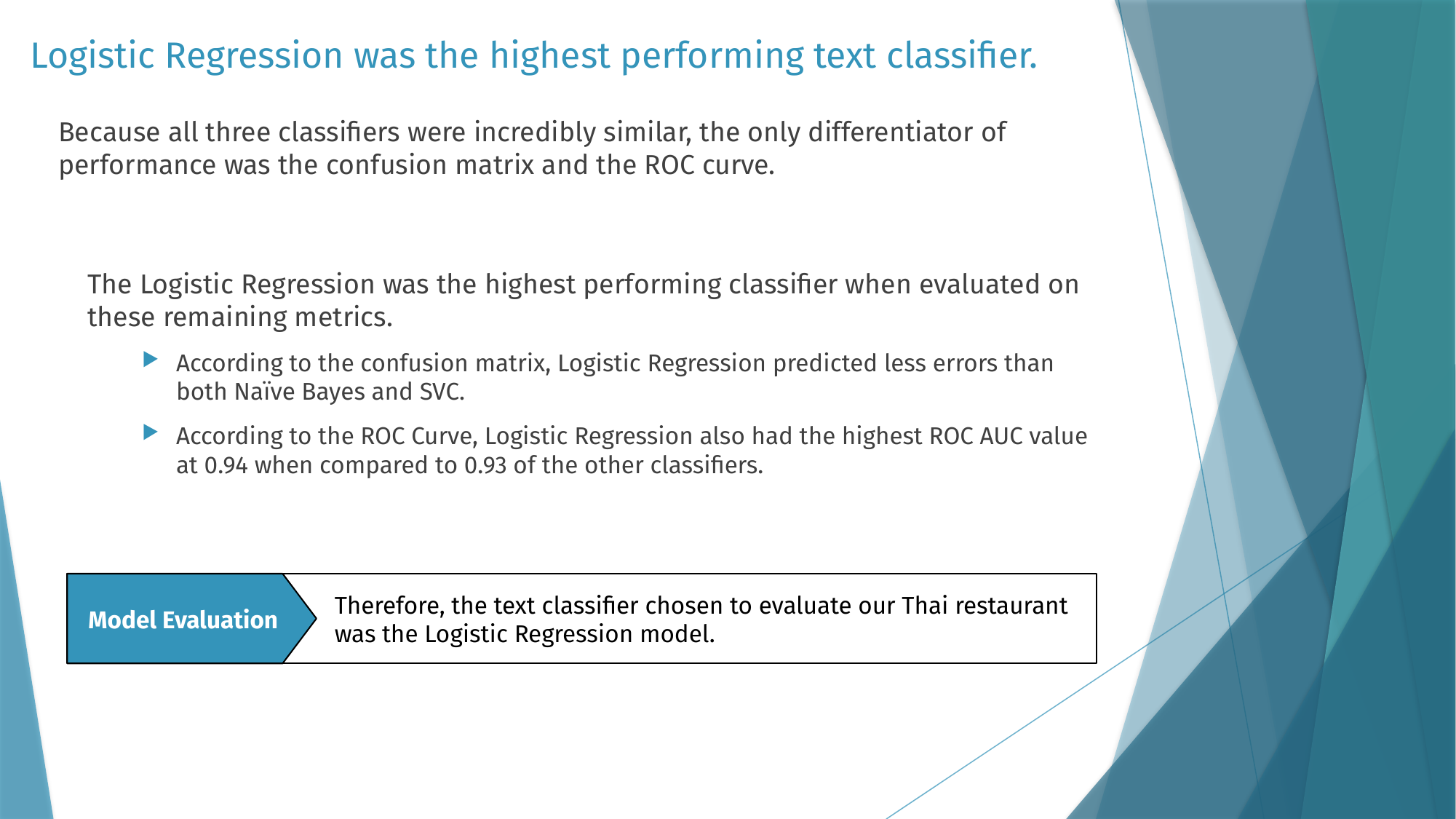

Logistic Regression was the highest performing text classifier.
Because all three classifiers were incredibly similar, the only differentiator of performance was the confusion matrix and the ROC curve.
The Logistic Regression was the highest performing classifier when evaluated on these remaining metrics.
According to the confusion matrix, Logistic Regression predicted less errors than both Naïve Bayes and SVC.
According to the ROC Curve, Logistic Regression also had the highest ROC AUC value at 0.94 when compared to 0.93 of the other classifiers.

Therefore, the text classifier chosen to evaluate our Thai restaurant was the Logistic Regression model.
Model Evaluation